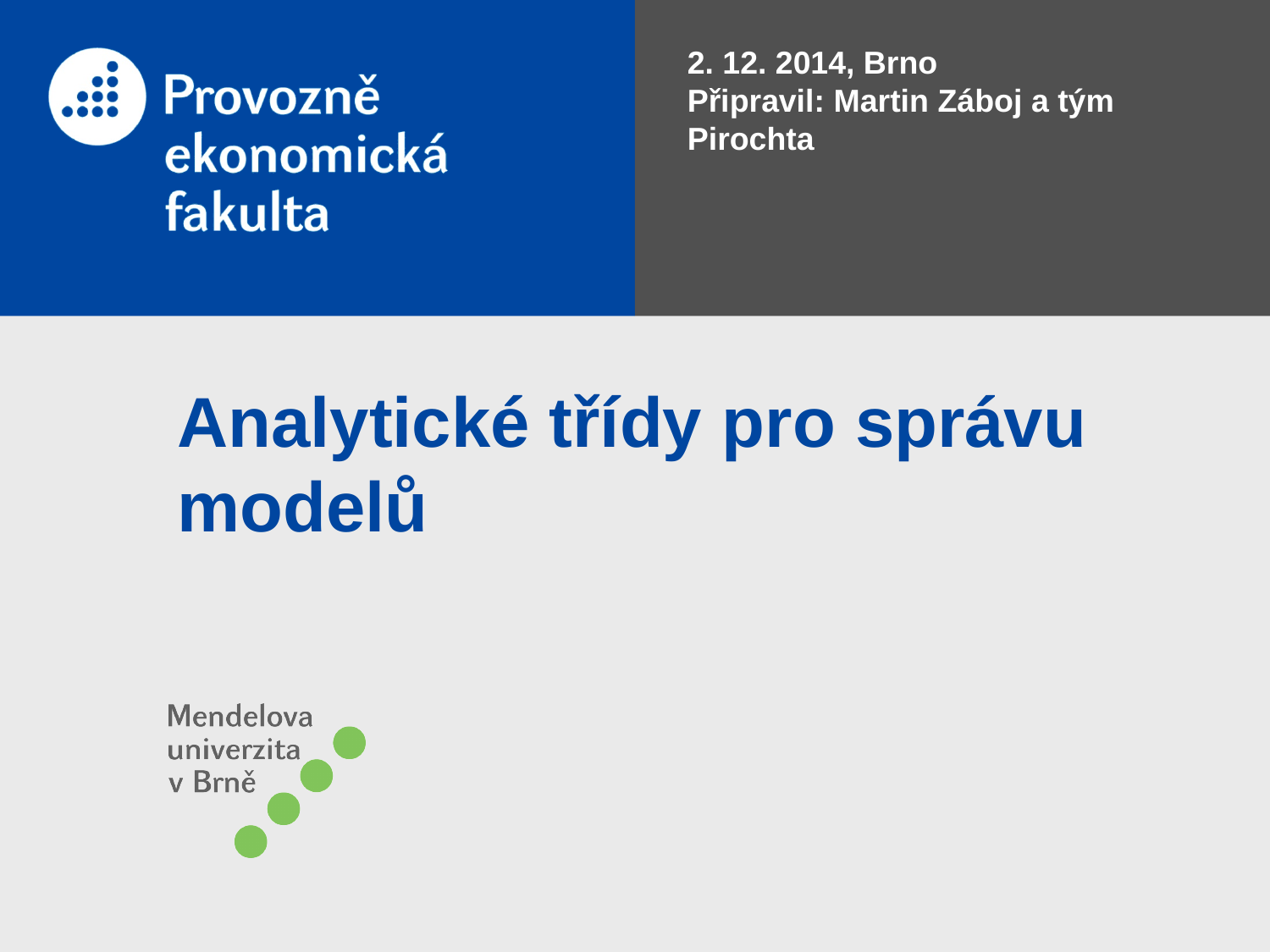

2. 12. 2014, Brno
Připravil: Martin Záboj a tým Pirochta

# Analytické třídy pro správu modelů